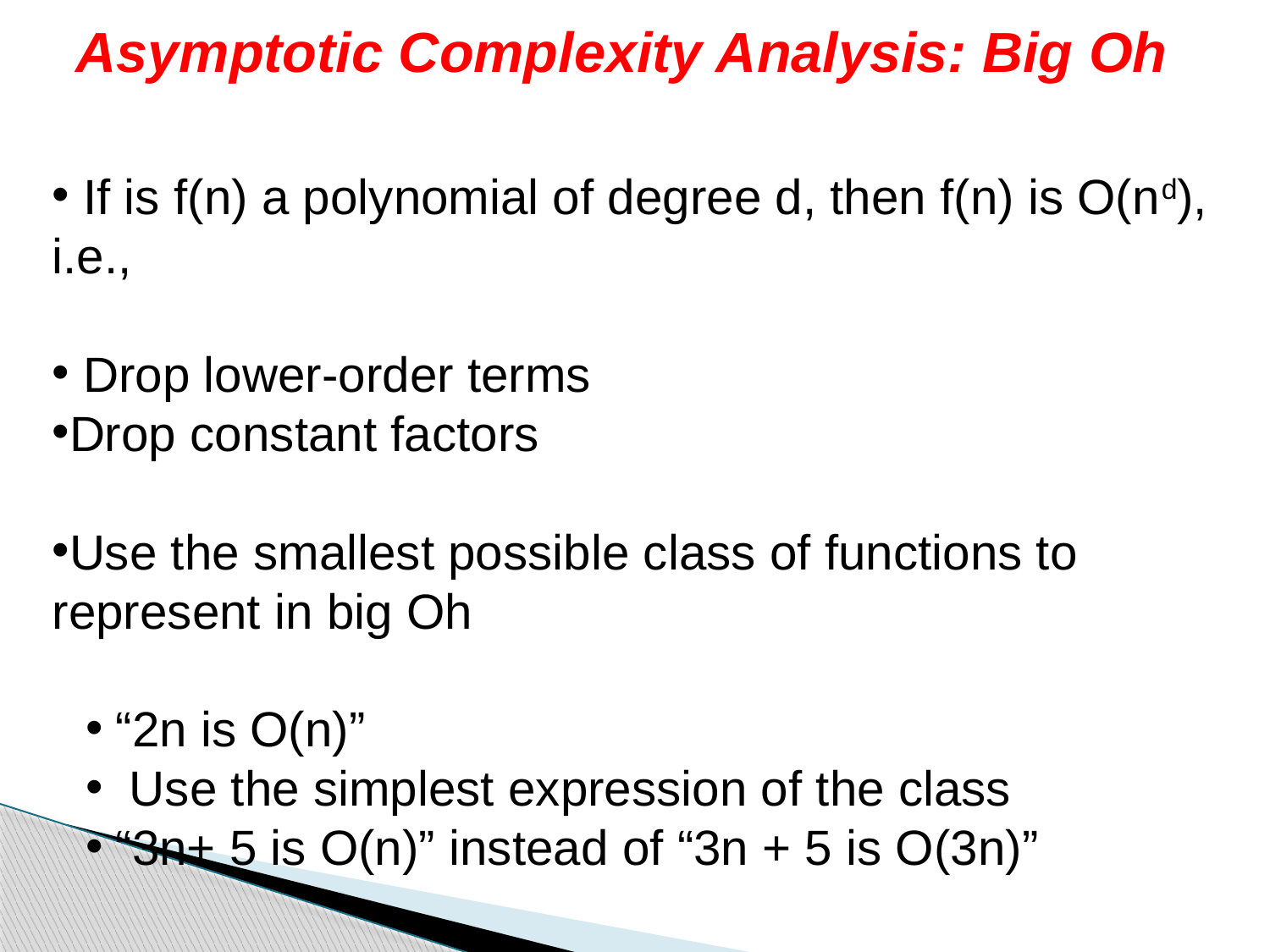

# Asymptotic Complexity Analysis: Big Oh
 If is f(n) a polynomial of degree d, then f(n) is O(nd), i.e.,

 Drop lower-order terms
Drop constant factors

Use the smallest possible class of functions to represent in big Oh

“2n is O(n)”
 Use the simplest expression of the class
“3n+ 5 is O(n)” instead of “3n + 5 is O(3n)”